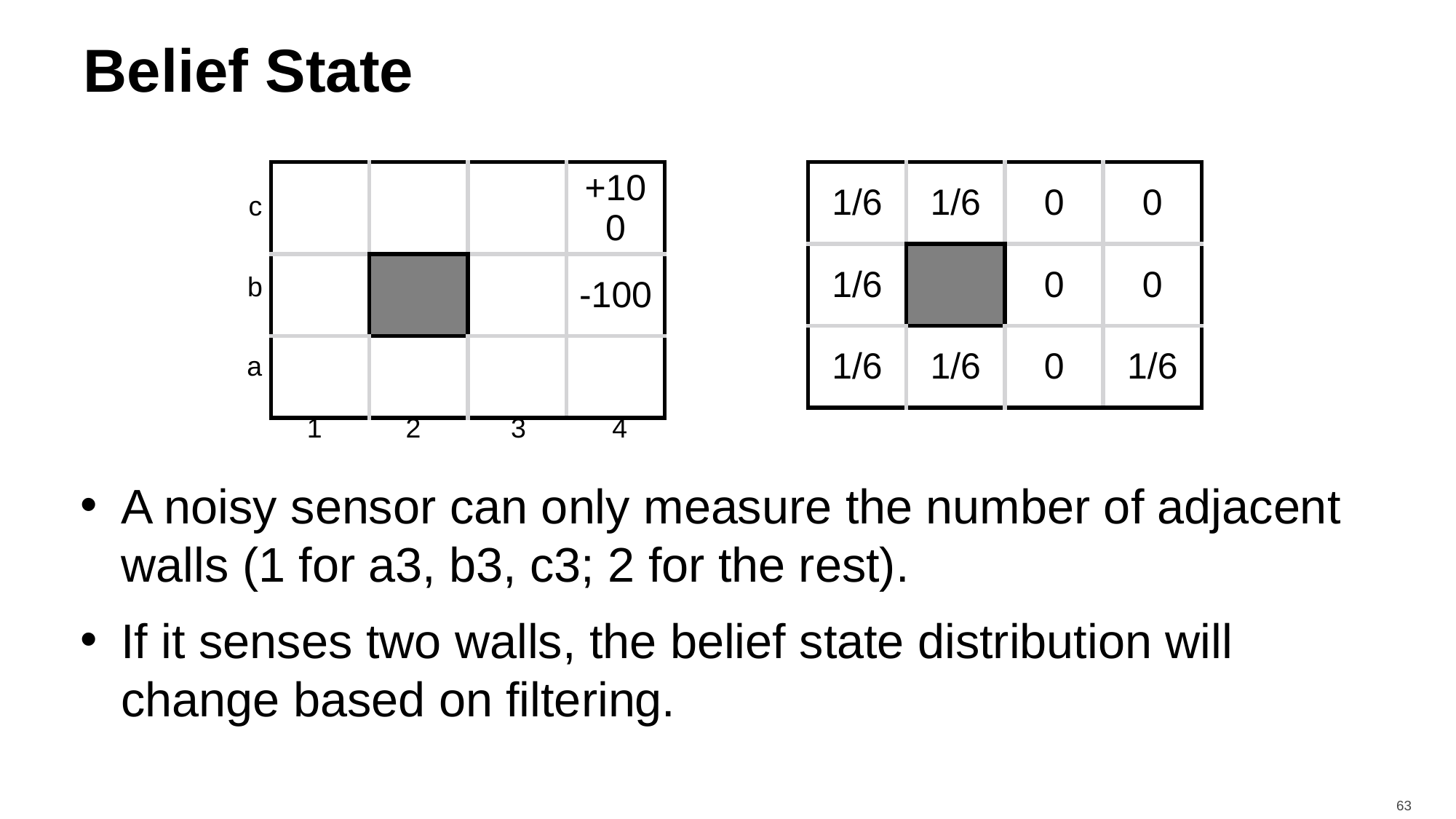

# Belief State
|  |  |  | +100 |
| --- | --- | --- | --- |
|  |  |  | -100 |
|  |  |  |  |
| 1/6 | 1/6 | 0 | 0 |
| --- | --- | --- | --- |
| 1/6 |  | 0 | 0 |
| 1/6 | 1/6 | 0 | 1/6 |
c
b
a
4
1
2
3
A noisy sensor can only measure the number of adjacent walls (1 for a3, b3, c3; 2 for the rest).
If it senses two walls, the belief state distribution will change based on filtering.
63